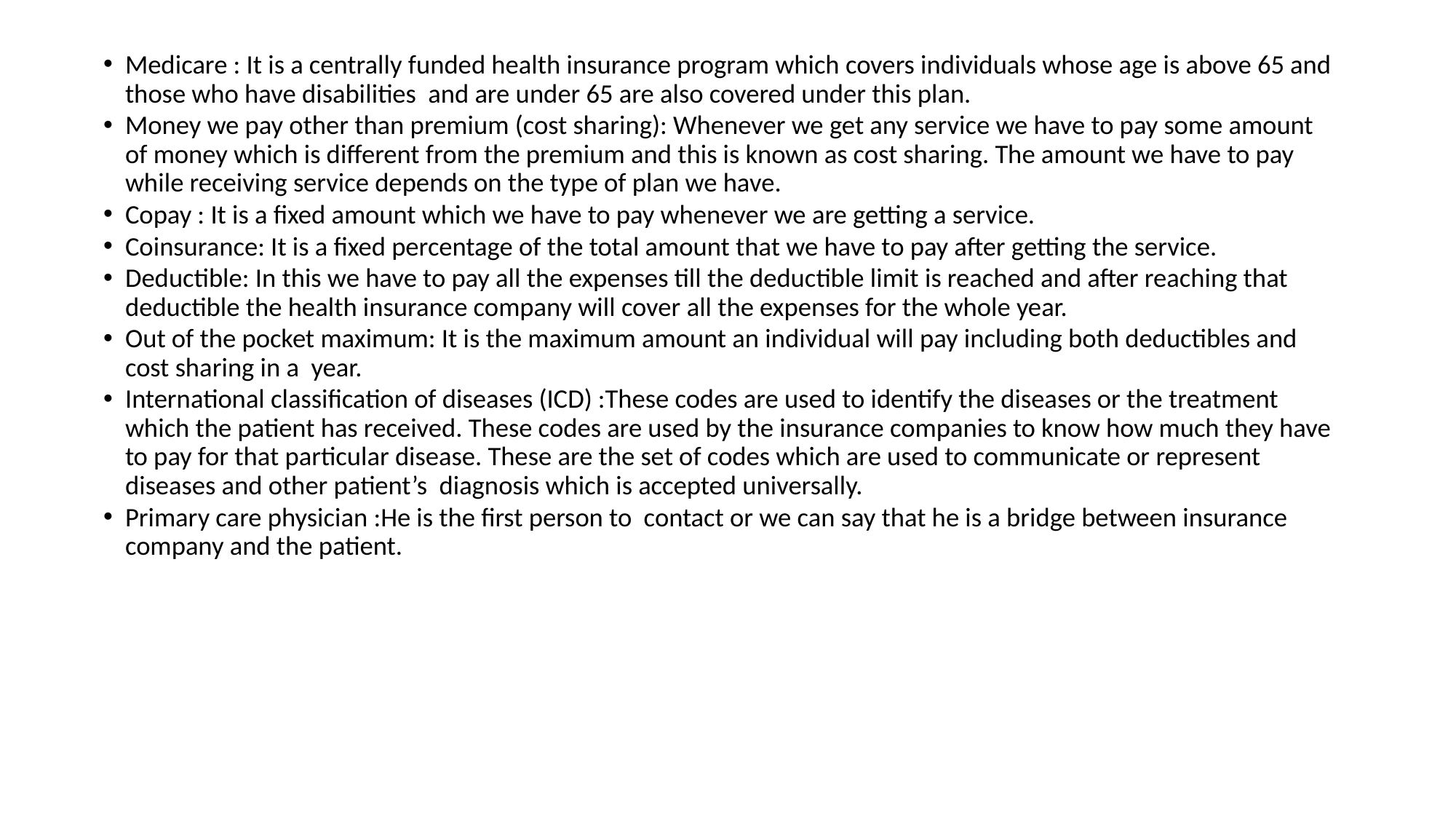

Medicare : It is a centrally funded health insurance program which covers individuals whose age is above 65 and those who have disabilities  and are under 65 are also covered under this plan.
Money we pay other than premium (cost sharing): Whenever we get any service we have to pay some amount of money which is different from the premium and this is known as cost sharing. The amount we have to pay while receiving service depends on the type of plan we have.
Copay : It is a fixed amount which we have to pay whenever we are getting a service.
Coinsurance: It is a fixed percentage of the total amount that we have to pay after getting the service.
Deductible: In this we have to pay all the expenses till the deductible limit is reached and after reaching that deductible the health insurance company will cover all the expenses for the whole year.
Out of the pocket maximum: It is the maximum amount an individual will pay including both deductibles and cost sharing in a  year.
International classification of diseases (ICD) :These codes are used to identify the diseases or the treatment which the patient has received. These codes are used by the insurance companies to know how much they have to pay for that particular disease. These are the set of codes which are used to communicate or represent diseases and other patient’s  diagnosis which is accepted universally.
Primary care physician :He is the first person to  contact or we can say that he is a bridge between insurance company and the patient.